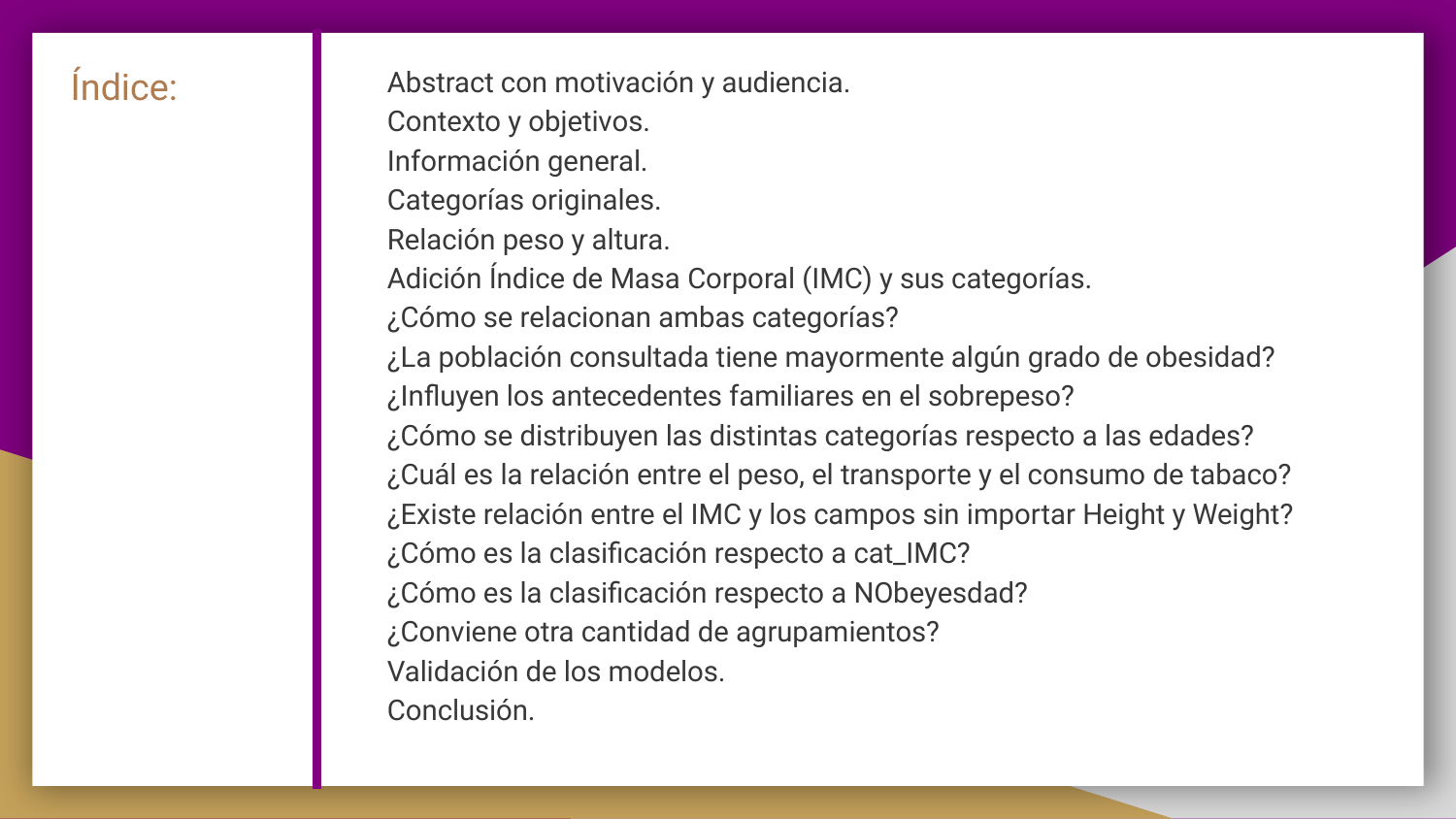

# Índice:
Abstract con motivación y audiencia.
Contexto y objetivos.
Información general.
Categorías originales.
Relación peso y altura.
Adición Índice de Masa Corporal (IMC) y sus categorías.
¿Cómo se relacionan ambas categorías?
¿La población consultada tiene mayormente algún grado de obesidad?
¿Influyen los antecedentes familiares en el sobrepeso?
¿Cómo se distribuyen las distintas categorías respecto a las edades?
¿Cuál es la relación entre el peso, el transporte y el consumo de tabaco?
¿Existe relación entre el IMC y los campos sin importar Height y Weight?
¿Cómo es la clasificación respecto a cat_IMC?
¿Cómo es la clasificación respecto a NObeyesdad?
¿Conviene otra cantidad de agrupamientos?
Validación de los modelos.
Conclusión.